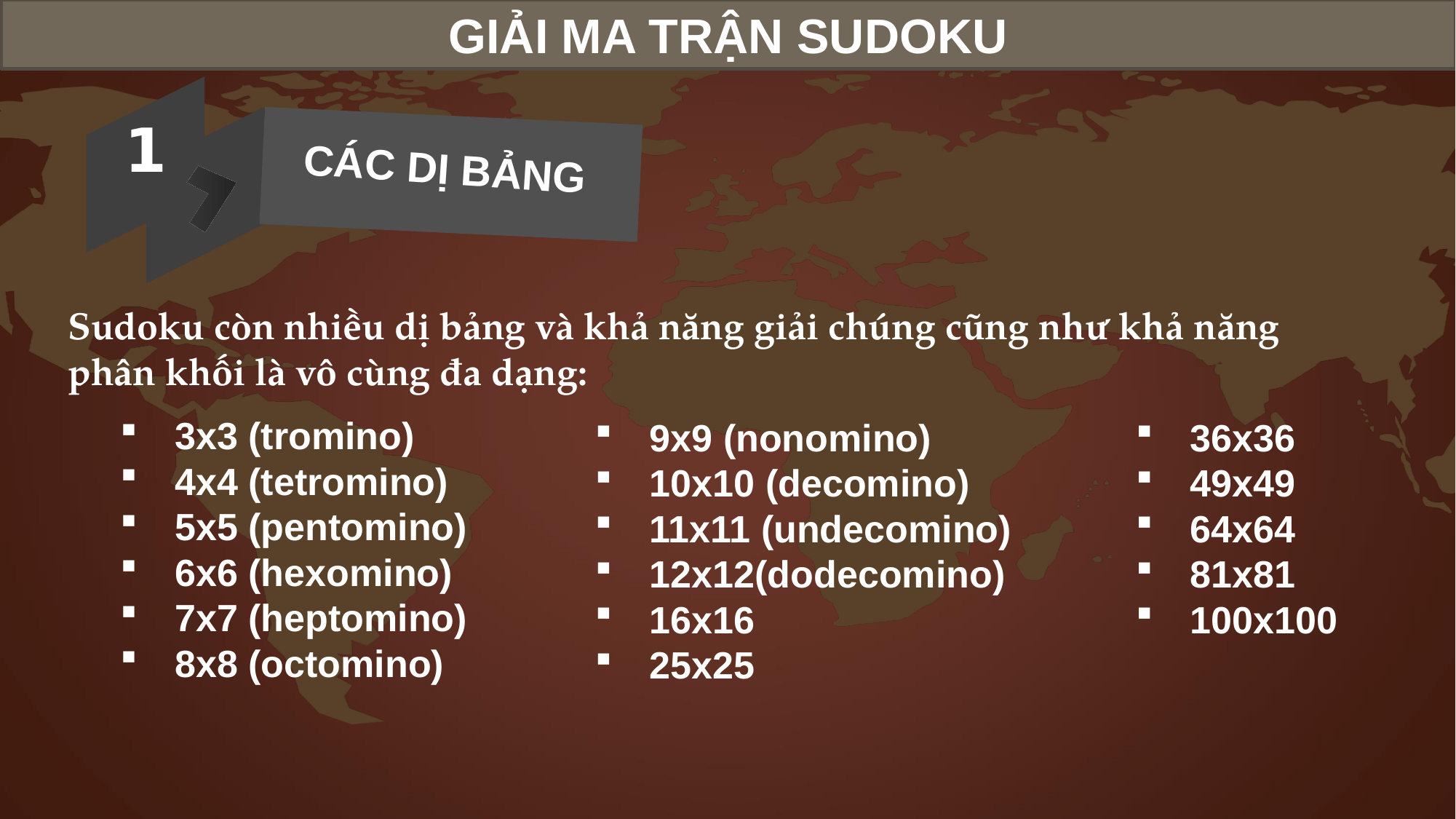

GIẢI MA TRẬN SUDOKU

1
CÁC DỊ BẢNG
Sudoku còn nhiều dị bảng và khả năng giải chúng cũng như khả năng phân khối là vô cùng đa dạng:

3x3 (tromino)
4x4 (tetromino)
5x5 (pentomino)
6x6 (hexomino)
7x7 (heptomino)
8x8 (octomino)
9x9 (nonomino)
10x10 (decomino)
11x11 (undecomino)
12x12(dodecomino)
16x16
25x25
36x36
49x49
64x64
81x81
100x100